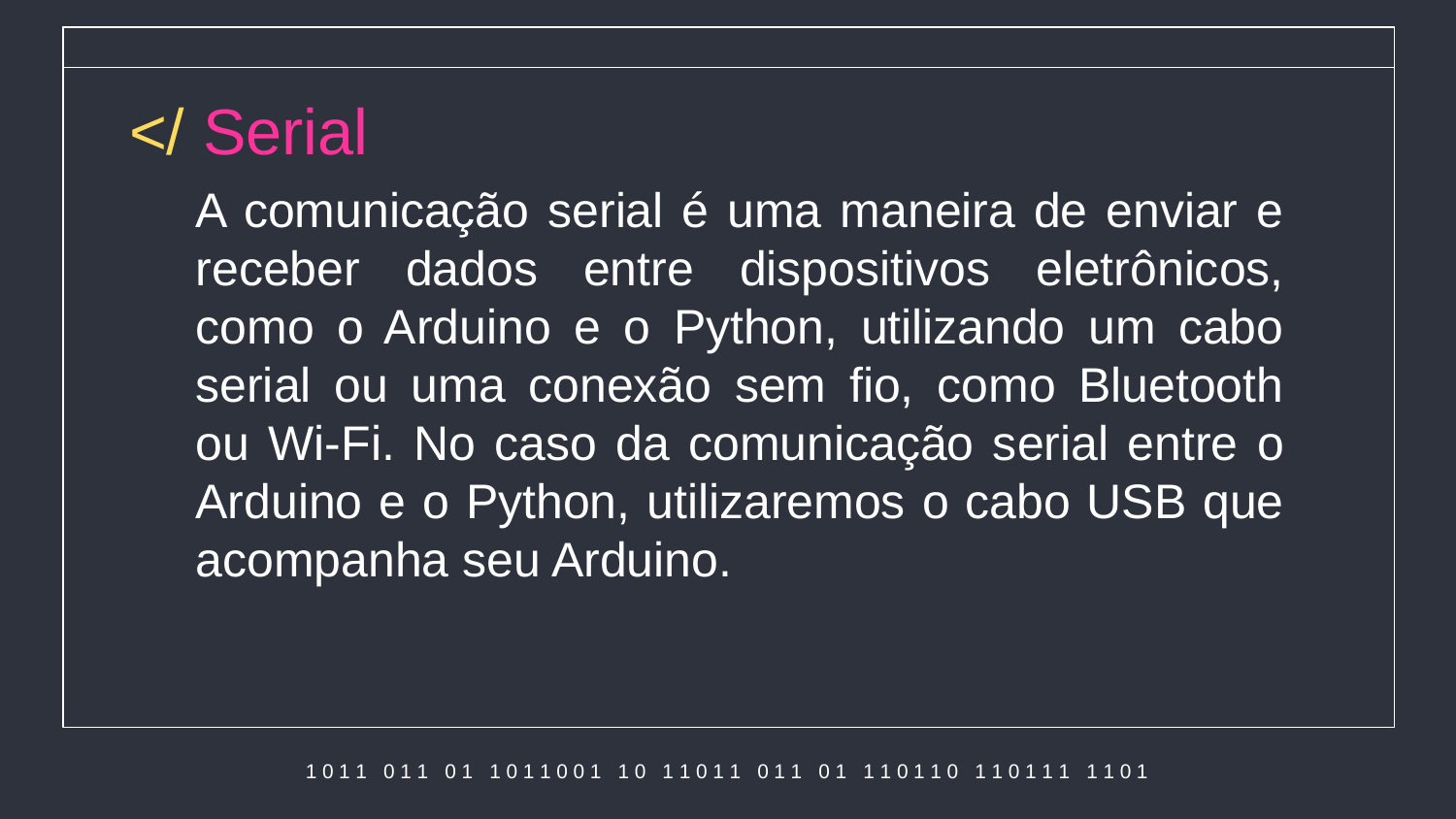

# </ Serial
A comunicação serial é uma maneira de enviar e receber dados entre dispositivos eletrônicos, como o Arduino e o Python, utilizando um cabo serial ou uma conexão sem fio, como Bluetooth ou Wi-Fi. No caso da comunicação serial entre o Arduino e o Python, utilizaremos o cabo USB que acompanha seu Arduino.